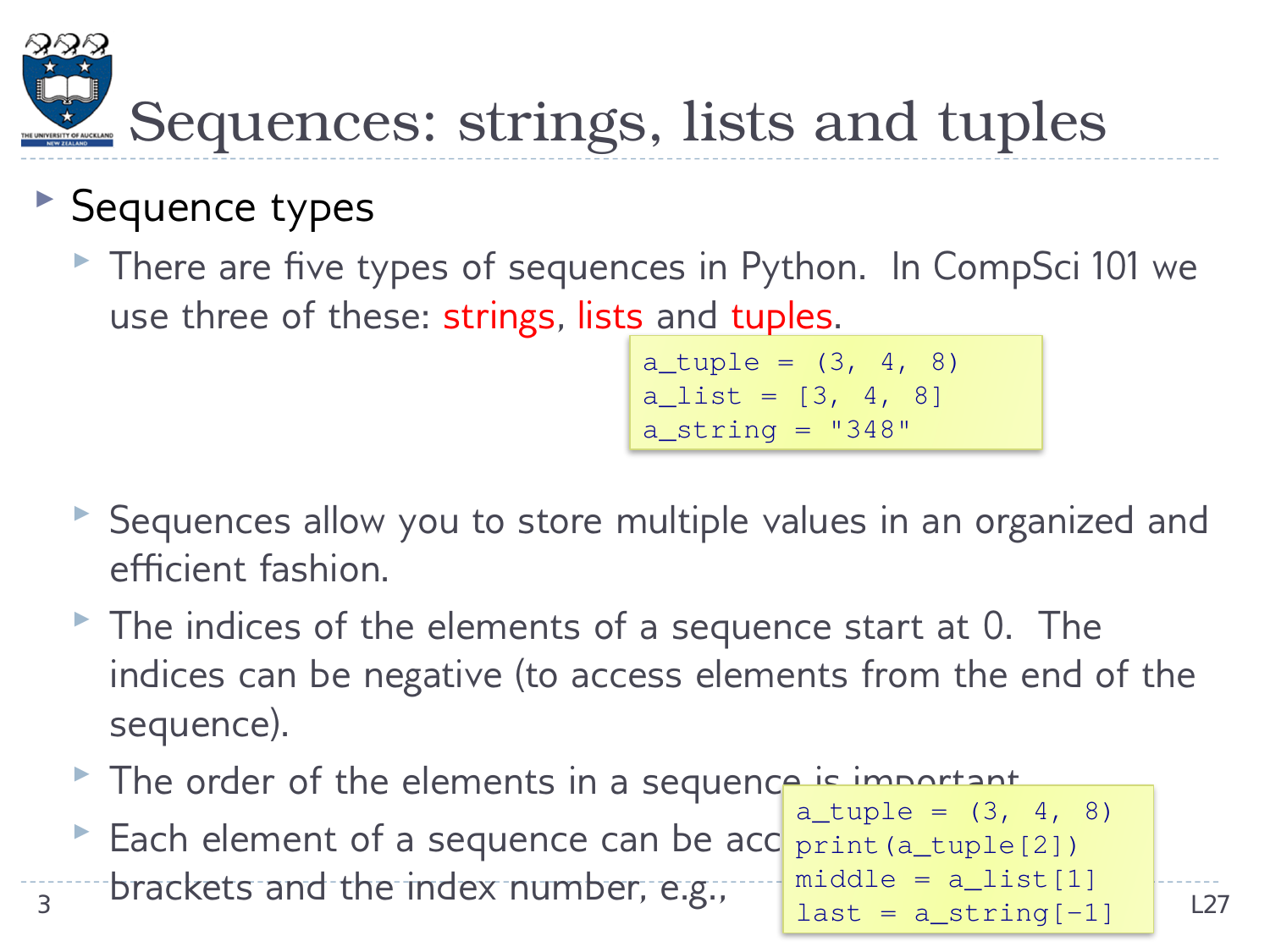

# Sequences: strings, lists and tuples
Sequence types
There are five types of sequences in Python.  In CompSci 101 we use three of these: strings, lists and tuples.

Sequences allow you to store multiple values in an organized and efficient fashion.
The indices of the elements of a sequence start at 0.  The indices can be negative (to access elements from the end of the sequence).
The order of the elements in a sequence is important.
Each element of a sequence can be accessed using square brackets and the index number, e.g.,
a_tuple = (3, 4, 8)
a_list = [3, 4, 8]
a_string = "348"
a_tuple = (3, 4, 8)
print(a_tuple[2])
middle = a_list[1]
last = a_string[-1]
3
L27